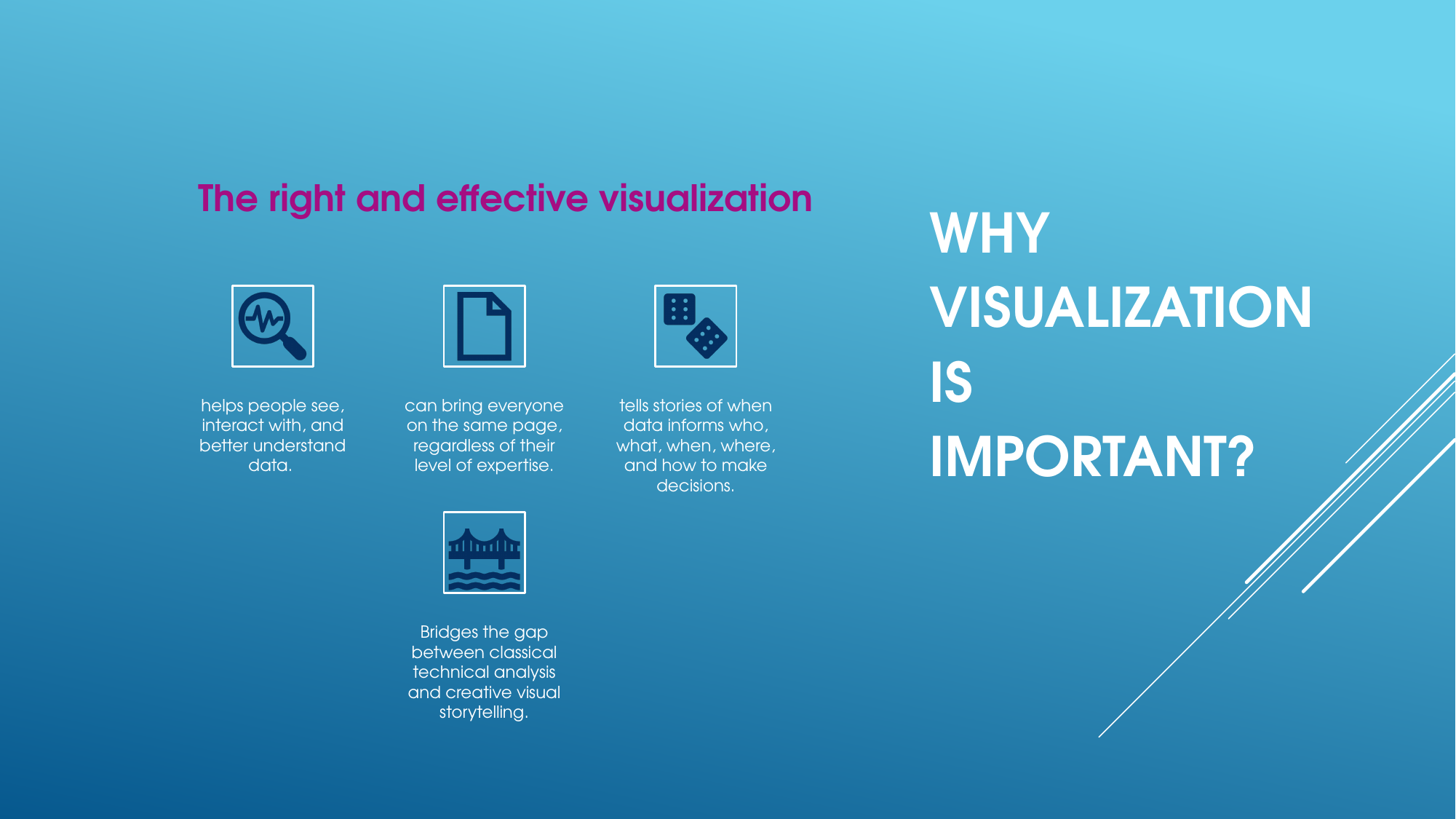

Why
Visualization
Is
Important?
The right and effective visualization
helps people see, interact with, and better understand data.
can bring everyone on the same page, regardless of their level of expertise.
tells stories of when data informs who, what, when, where, and how to make decisions.
Bridges the gap between classical technical analysis and creative visual storytelling.